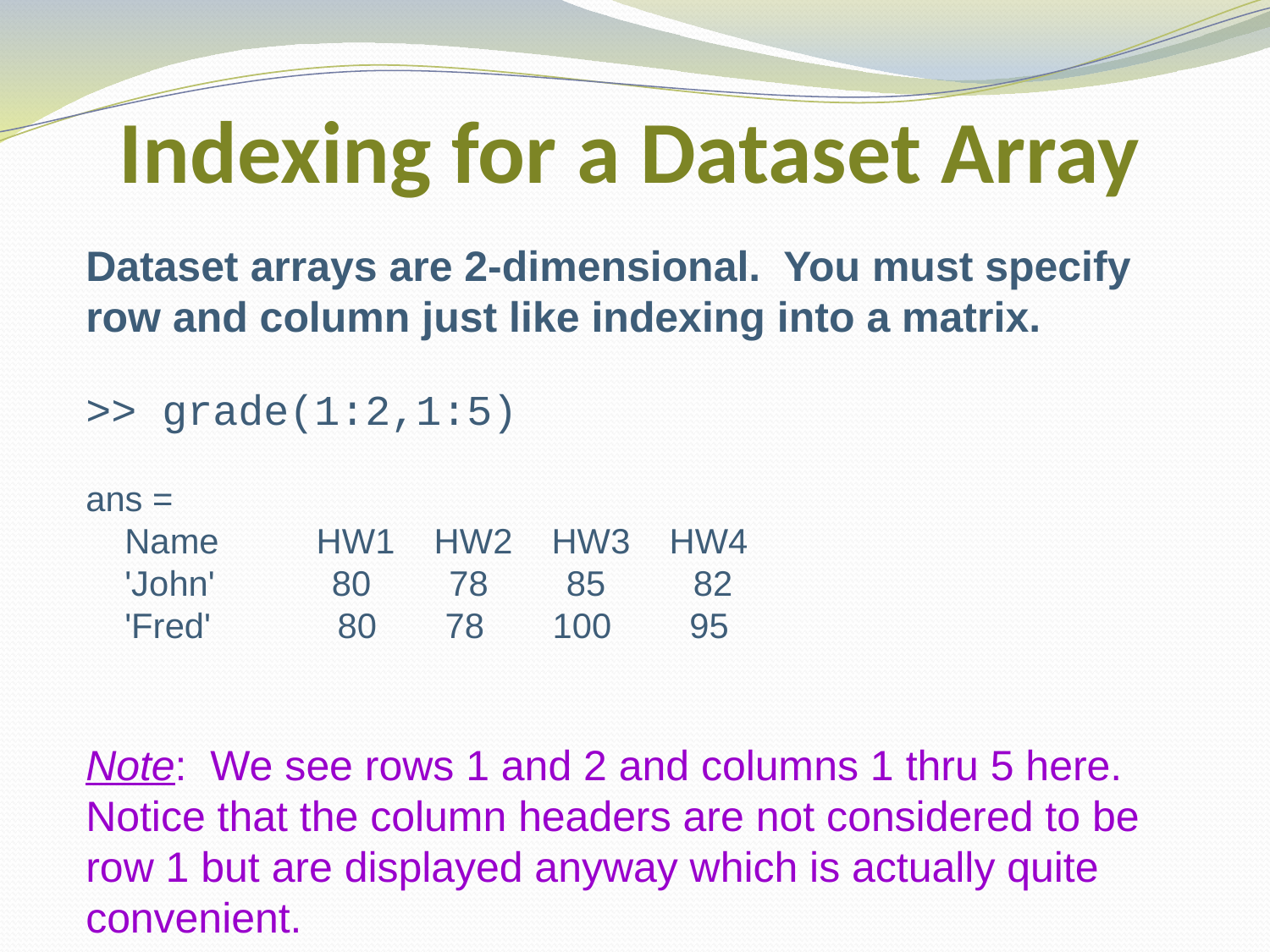

# Indexing for a Dataset Array
Dataset arrays are 2-dimensional.  You must specify row and column just like indexing into a matrix.

>> grade(1:2,1:5)

ans =
    Name          HW1    HW2    HW3    HW4
    'John'            80        78        85         82
    'Fred'             80       78       100        95

Note:  We see rows 1 and 2 and columns 1 thru 5 here.  Notice that the column headers are not considered to be row 1 but are displayed anyway which is actually quite convenient.